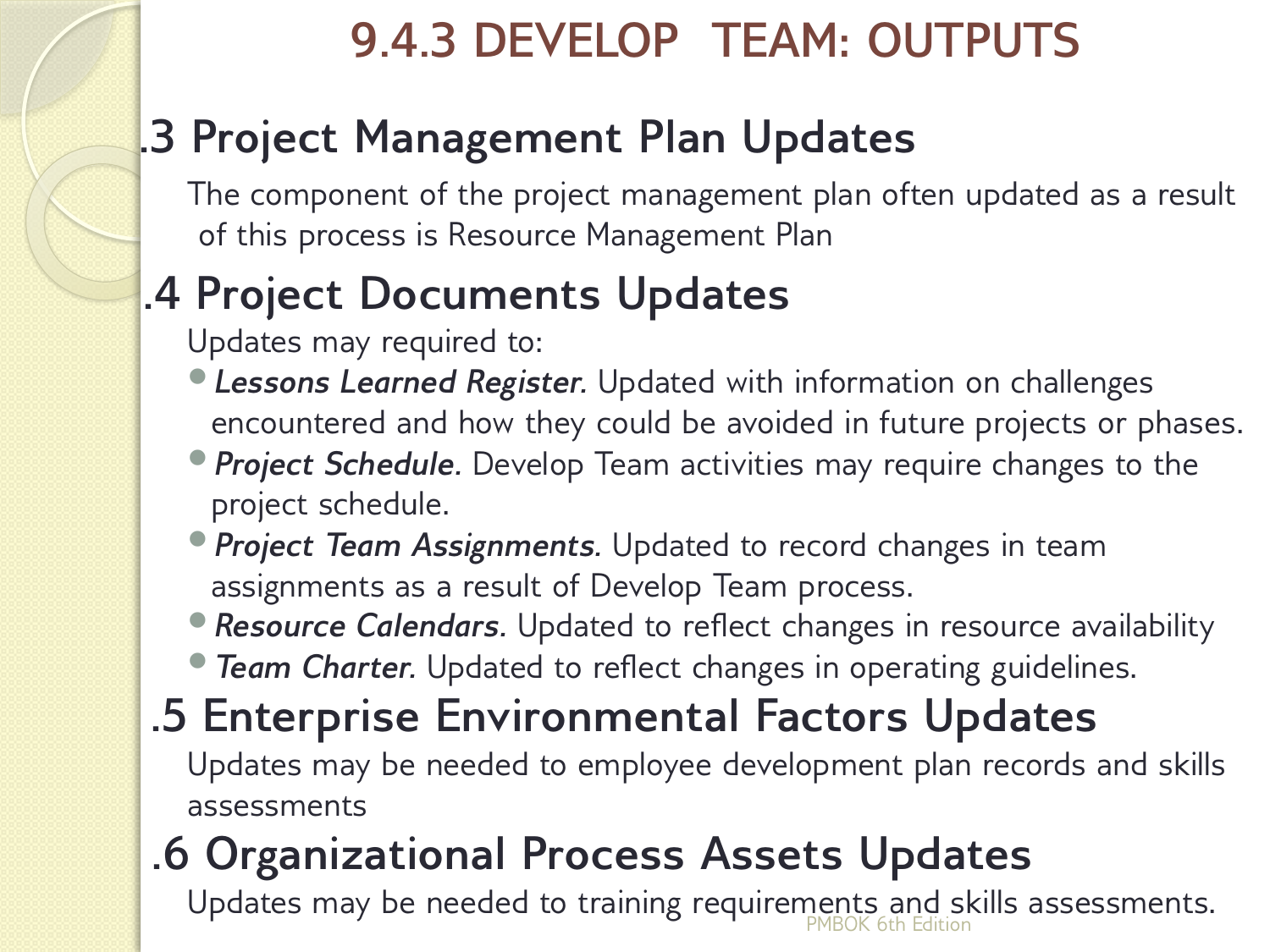

# 9.4.3 DEVELOP  TEAM: OUTPUTS
.3 Project Management Plan Updates
The component of the project management plan often updated as a result of this process is Resource Management Plan
 .4 Project Documents Updates
Updates may required to:
Lessons Learned Register. Updated with information on challenges encountered and how they could be avoided in future projects or phases.
Project Schedule. Develop Team activities may require changes to the project schedule.
Project Team Assignments. Updated to record changes in team assignments as a result of Develop Team process.
Resource Calendars. Updated to reflect changes in resource availability
Team Charter. Updated to reflect changes in operating guidelines.
 .5 Enterprise Environmental Factors Updates
Updates may be needed to employee development plan records and skills assessments
.6 Organizational Process Assets Updates
Updates may be needed to training requirements and skills assessments.

PMBOK 6th Edition